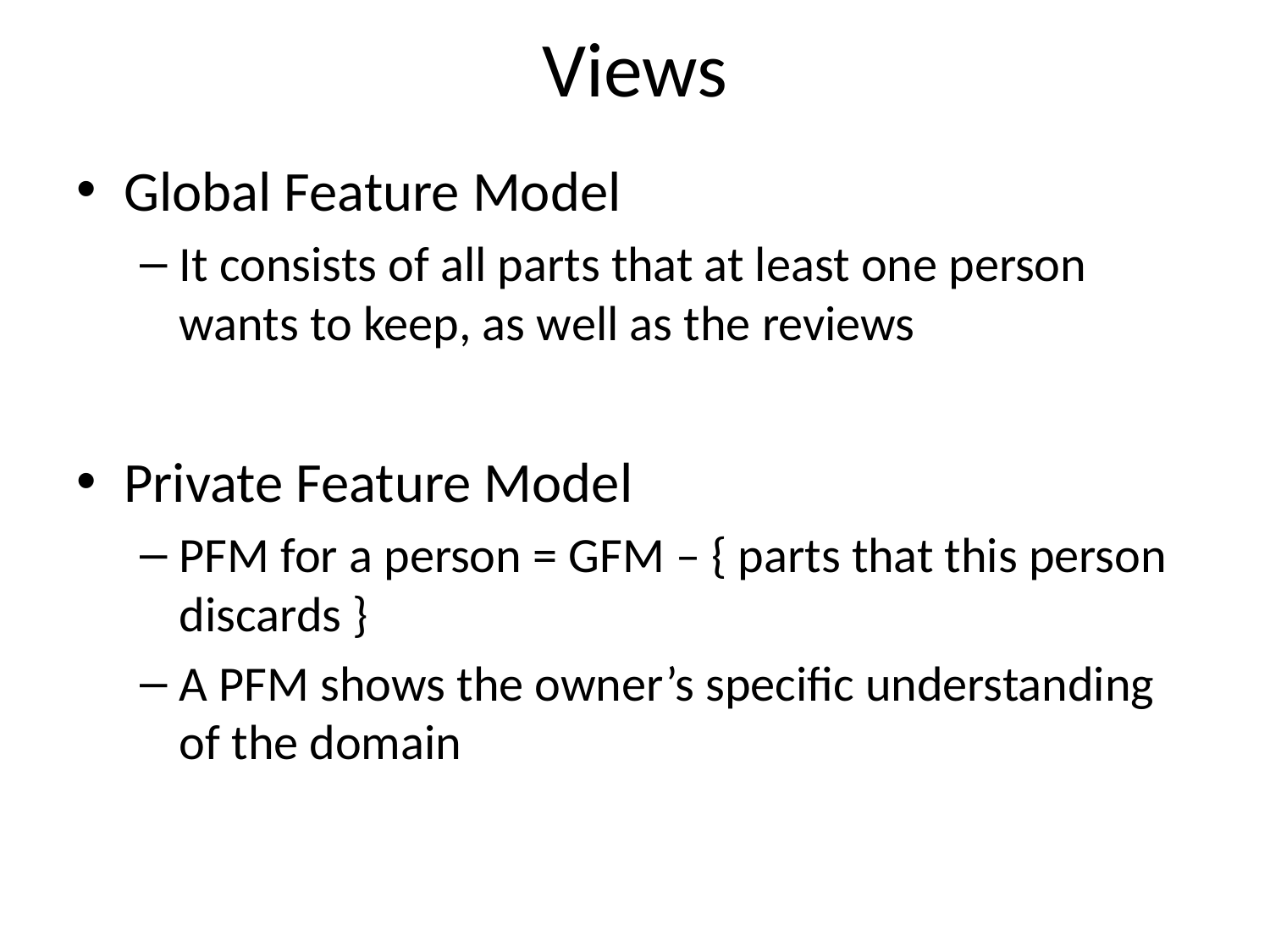

# Views
Global Feature Model
It consists of all parts that at least one person wants to keep, as well as the reviews

Private Feature Model
PFM for a person = GFM – { parts that this person discards }
A PFM shows the owner’s specific understanding of the domain